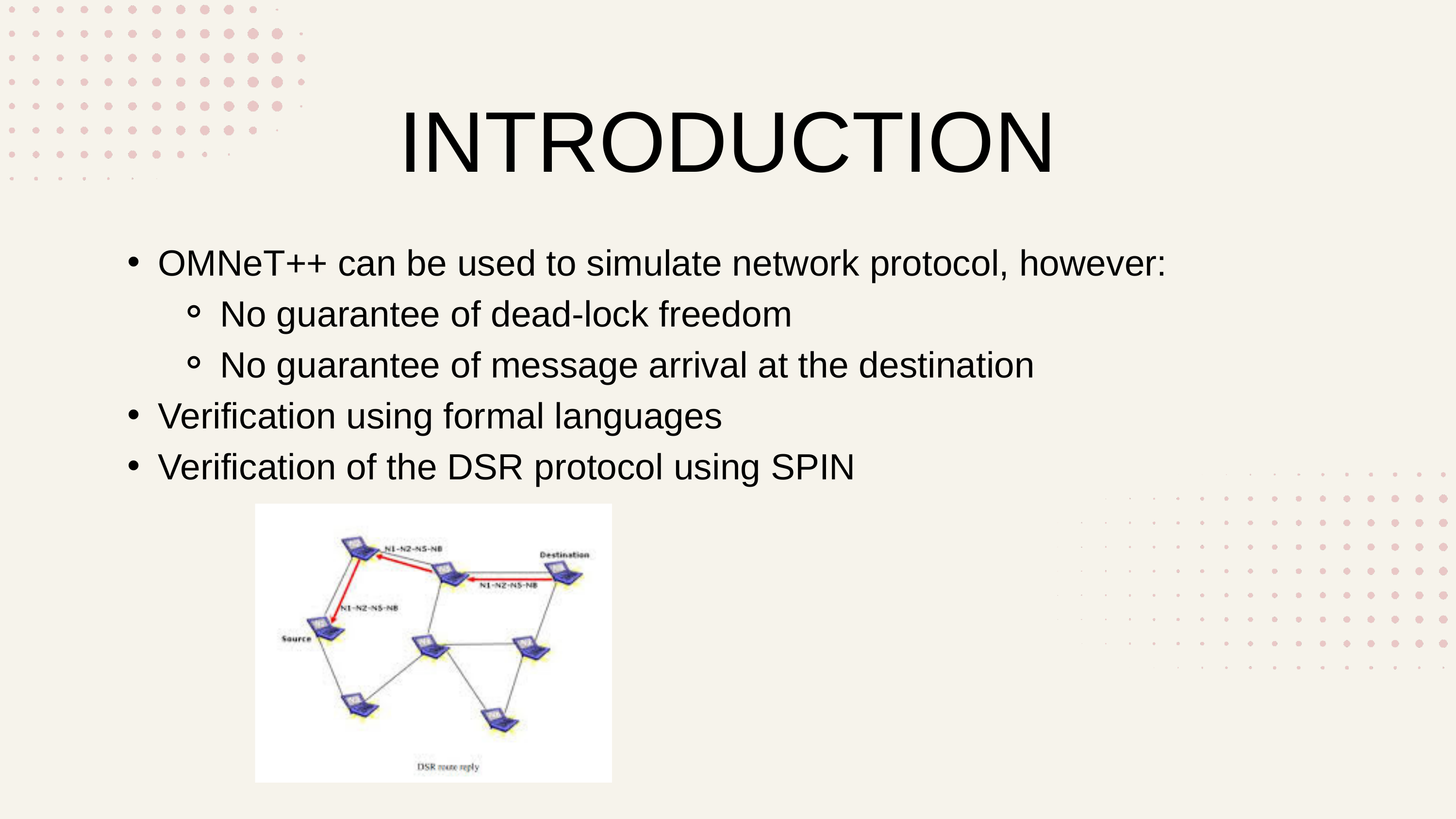

INTRODUCTION
OMNeT++ can be used to simulate network protocol, however:
No guarantee of dead-lock freedom
No guarantee of message arrival at the destination
Verification using formal languages
Verification of the DSR protocol using SPIN